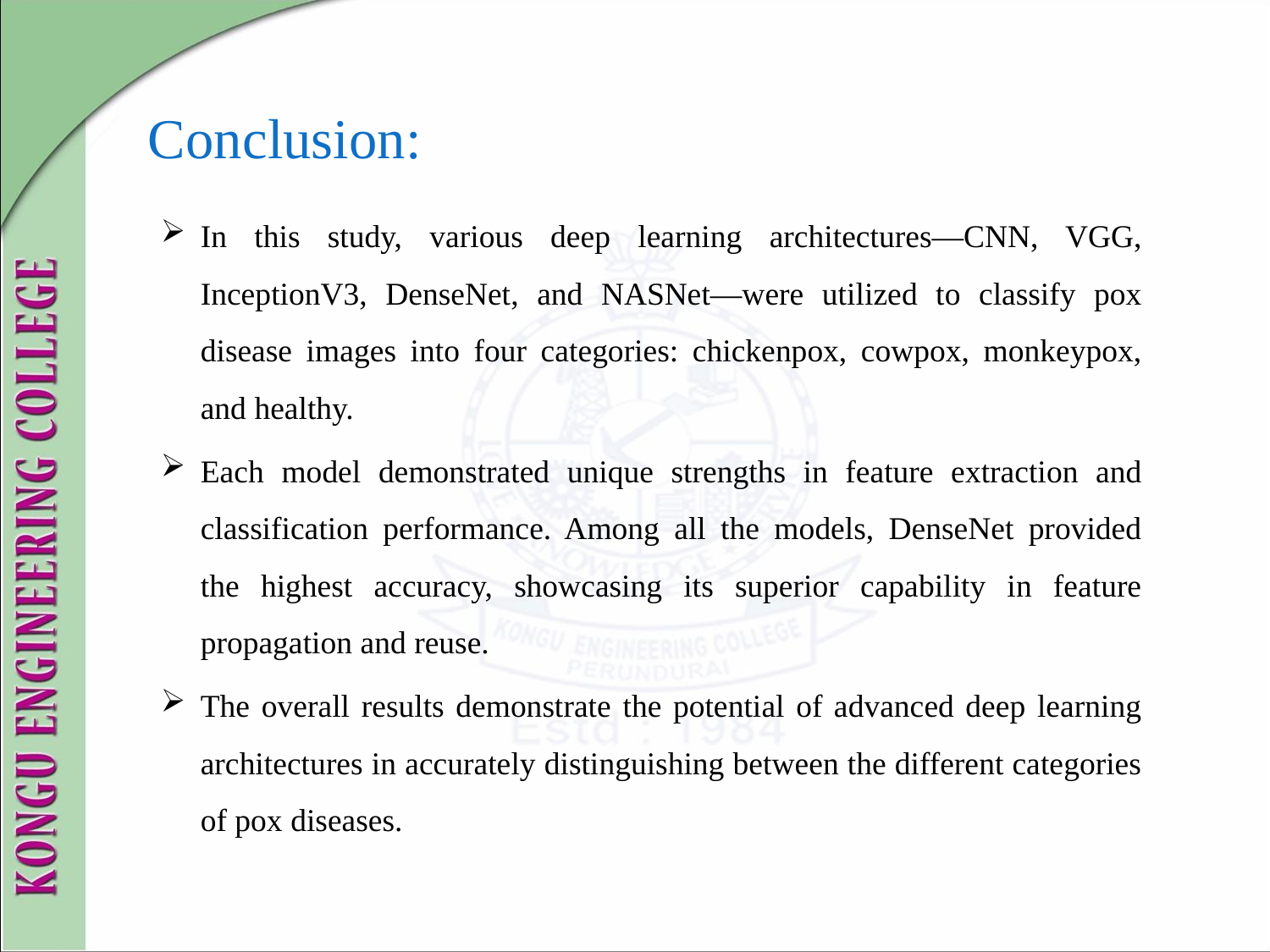

# Conclusion:
In this study, various deep learning architectures—CNN, VGG, InceptionV3, DenseNet, and NASNet—were utilized to classify pox disease images into four categories: chickenpox, cowpox, monkeypox, and healthy.
Each model demonstrated unique strengths in feature extraction and classification performance. Among all the models, DenseNet provided the highest accuracy, showcasing its superior capability in feature propagation and reuse.
The overall results demonstrate the potential of advanced deep learning architectures in accurately distinguishing between the different categories of pox diseases.